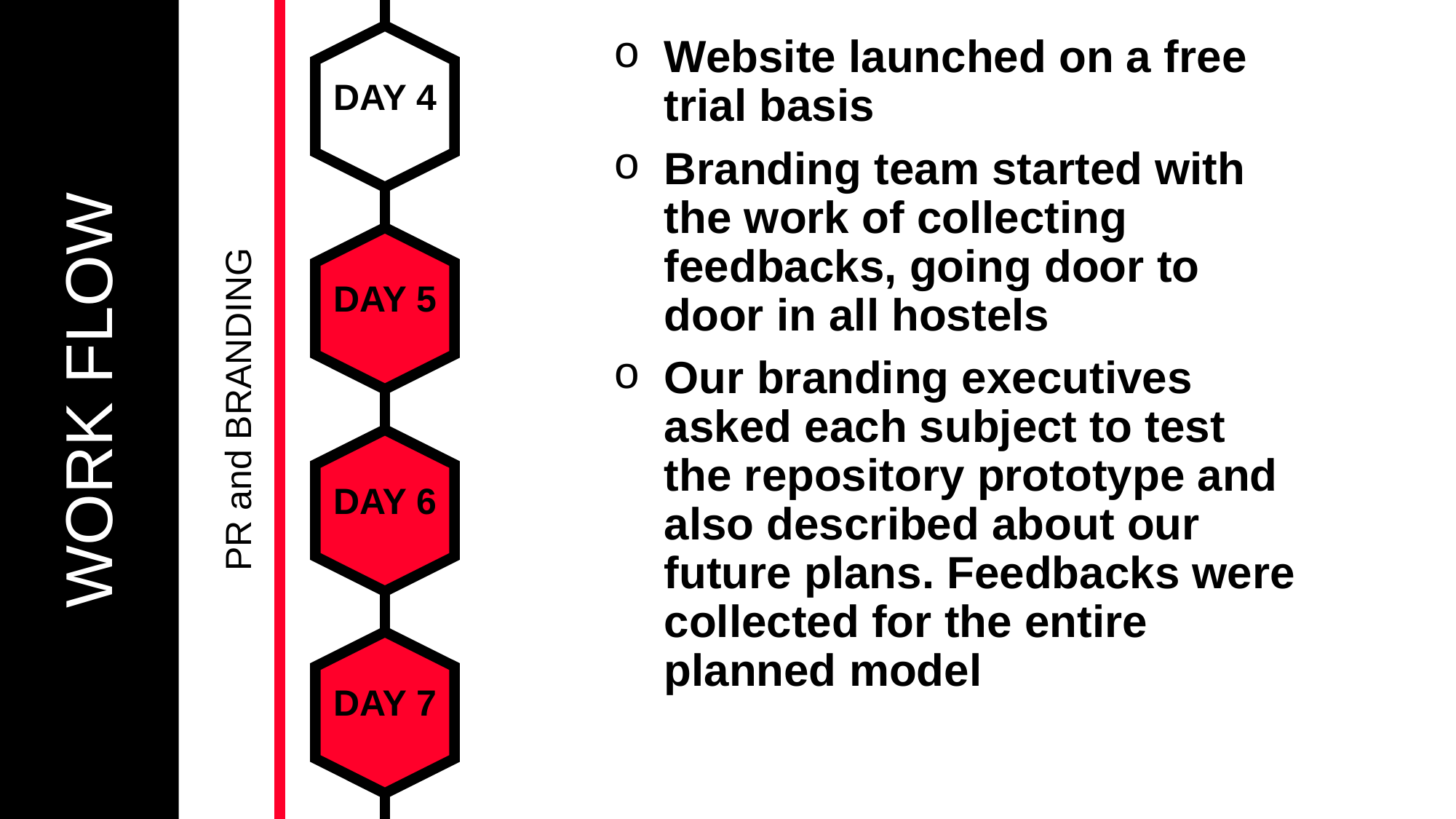

# WORK FLOW
Website launched on a free trial basis
Branding team started with the work of collecting feedbacks, going door to door in all hostels
Our branding executives asked each subject to test the repository prototype and also described about our future plans. Feedbacks were collected for the entire planned model

DAY 4
DAY 5
PR and BRANDING
DAY 6
DAY 7